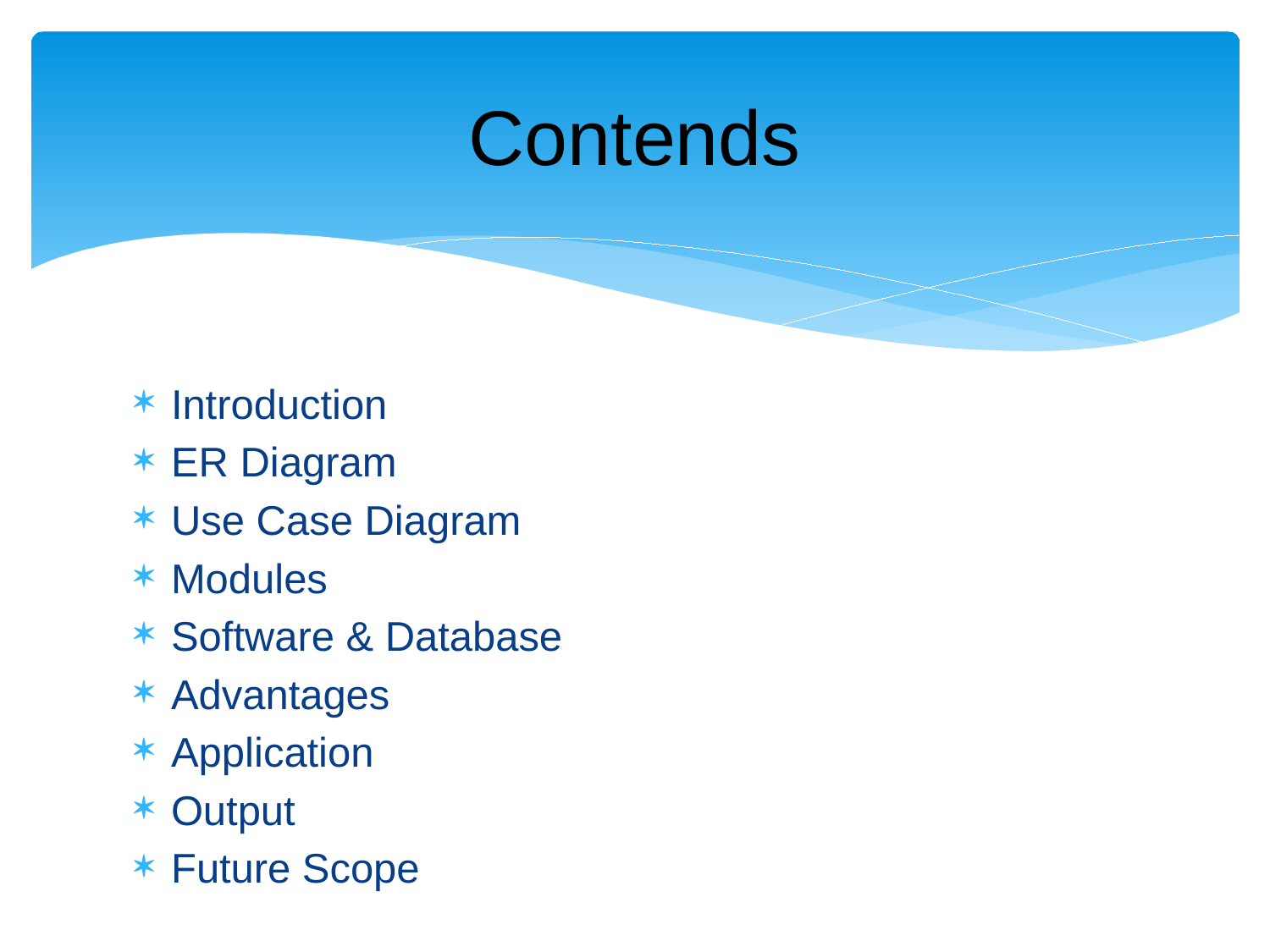

# Contends
Introduction
ER Diagram
Use Case Diagram
Modules
Software & Database
Advantages
Application
Output
Future Scope